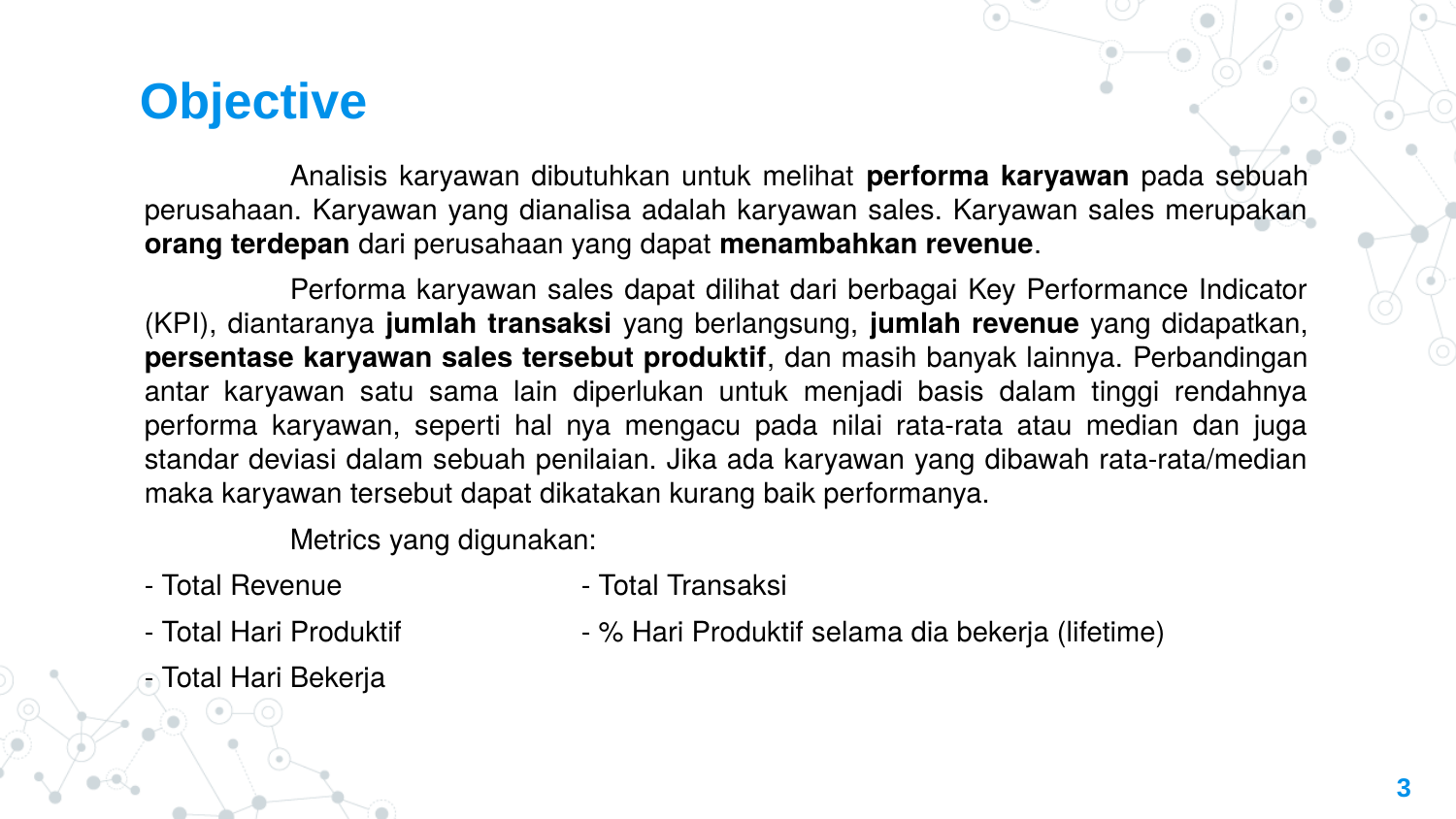

Objective

	Analisis karyawan dibutuhkan untuk melihat performa karyawan pada sebuah perusahaan. Karyawan yang dianalisa adalah karyawan sales. Karyawan sales merupakan orang terdepan dari perusahaan yang dapat menambahkan revenue.
	Performa karyawan sales dapat dilihat dari berbagai Key Performance Indicator (KPI), diantaranya jumlah transaksi yang berlangsung, jumlah revenue yang didapatkan, persentase karyawan sales tersebut produktif, dan masih banyak lainnya. Perbandingan antar karyawan satu sama lain diperlukan untuk menjadi basis dalam tinggi rendahnya performa karyawan, seperti hal nya mengacu pada nilai rata-rata atau median dan juga standar deviasi dalam sebuah penilaian. Jika ada karyawan yang dibawah rata-rata/median maka karyawan tersebut dapat dikatakan kurang baik performanya.
	Metrics yang digunakan:
- Total Revenue		- Total Transaksi
- Total Hari Produktif		- % Hari Produktif selama dia bekerja (lifetime)
- Total Hari Bekerja
3